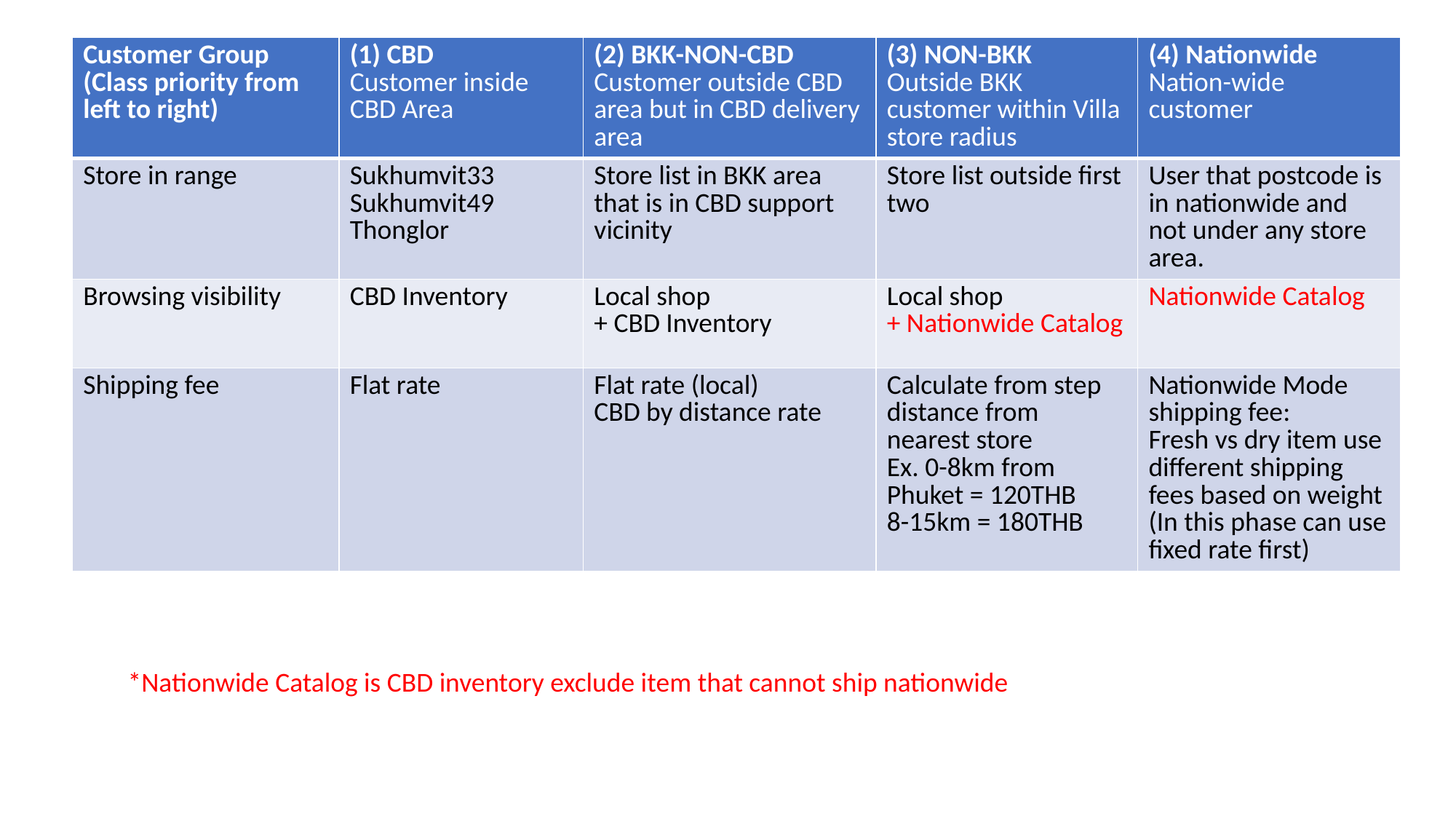

| Customer Group (Class priority from left to right) | (1) CBD Customer inside CBD Area | (2) BKK-NON-CBD Customer outside CBD area but in CBD delivery area | (3) NON-BKK Outside BKK customer within Villa store radius | (4) Nationwide Nation-wide customer |
| --- | --- | --- | --- | --- |
| Store in range | Sukhumvit33 Sukhumvit49 Thonglor | Store list in BKK area that is in CBD support vicinity | Store list outside first two | User that postcode is in nationwide and not under any store area. |
| Browsing visibility | CBD Inventory | Local shop + CBD Inventory | Local shop + Nationwide Catalog | Nationwide Catalog |
| Shipping fee | Flat rate | Flat rate (local) CBD by distance rate | Calculate from step distance from nearest store Ex. 0-8km from Phuket = 120THB 8-15km = 180THB | Nationwide Mode shipping fee: Fresh vs dry item use different shipping fees based on weight (In this phase can use fixed rate first) |
*Nationwide Catalog is CBD inventory exclude item that cannot ship nationwide